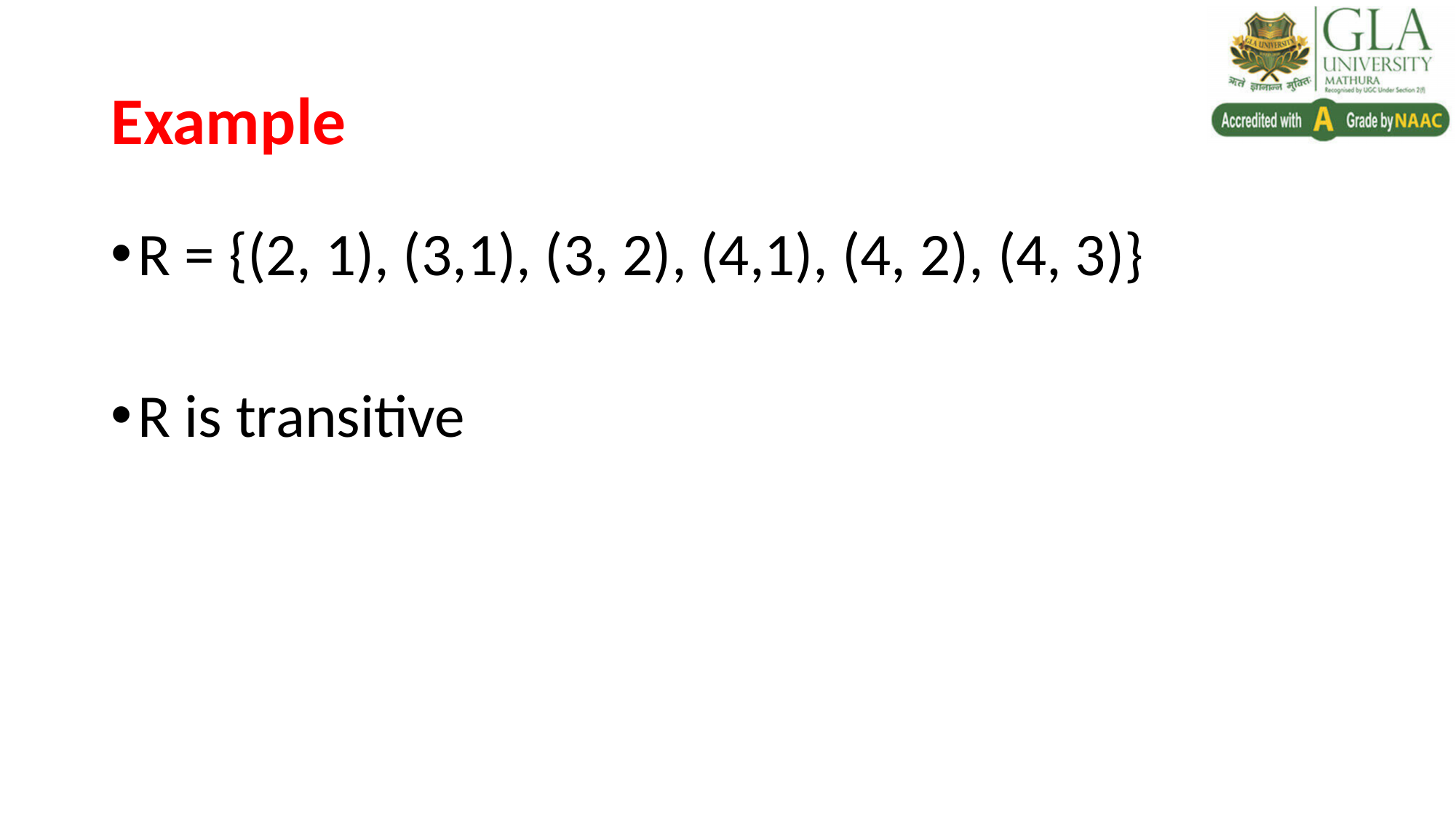

# Example
R = {(2, 1), (3,1), (3, 2), (4,1), (4, 2), (4, 3)}

R is transitive